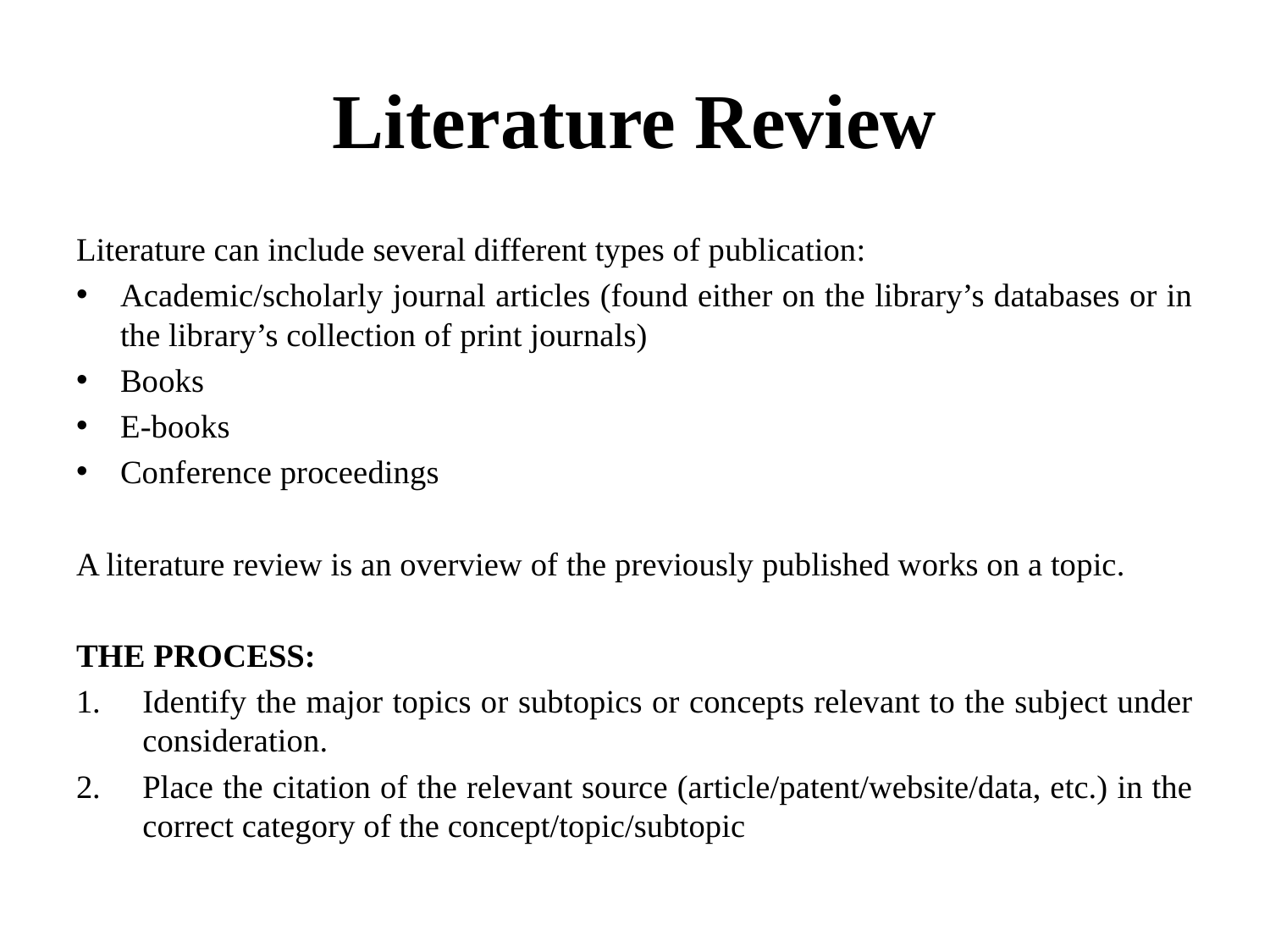

# Literature Review
Literature can include several different types of publication:
Academic/scholarly journal articles (found either on the library’s databases or in the library’s collection of print journals)
Books
E-books
Conference proceedings

A literature review is an overview of the previously published works on a topic.

THE PROCESS:
Identify the major topics or subtopics or concepts relevant to the subject under consideration.
Place the citation of the relevant source (article/patent/website/data, etc.) in the correct category of the concept/topic/subtopic